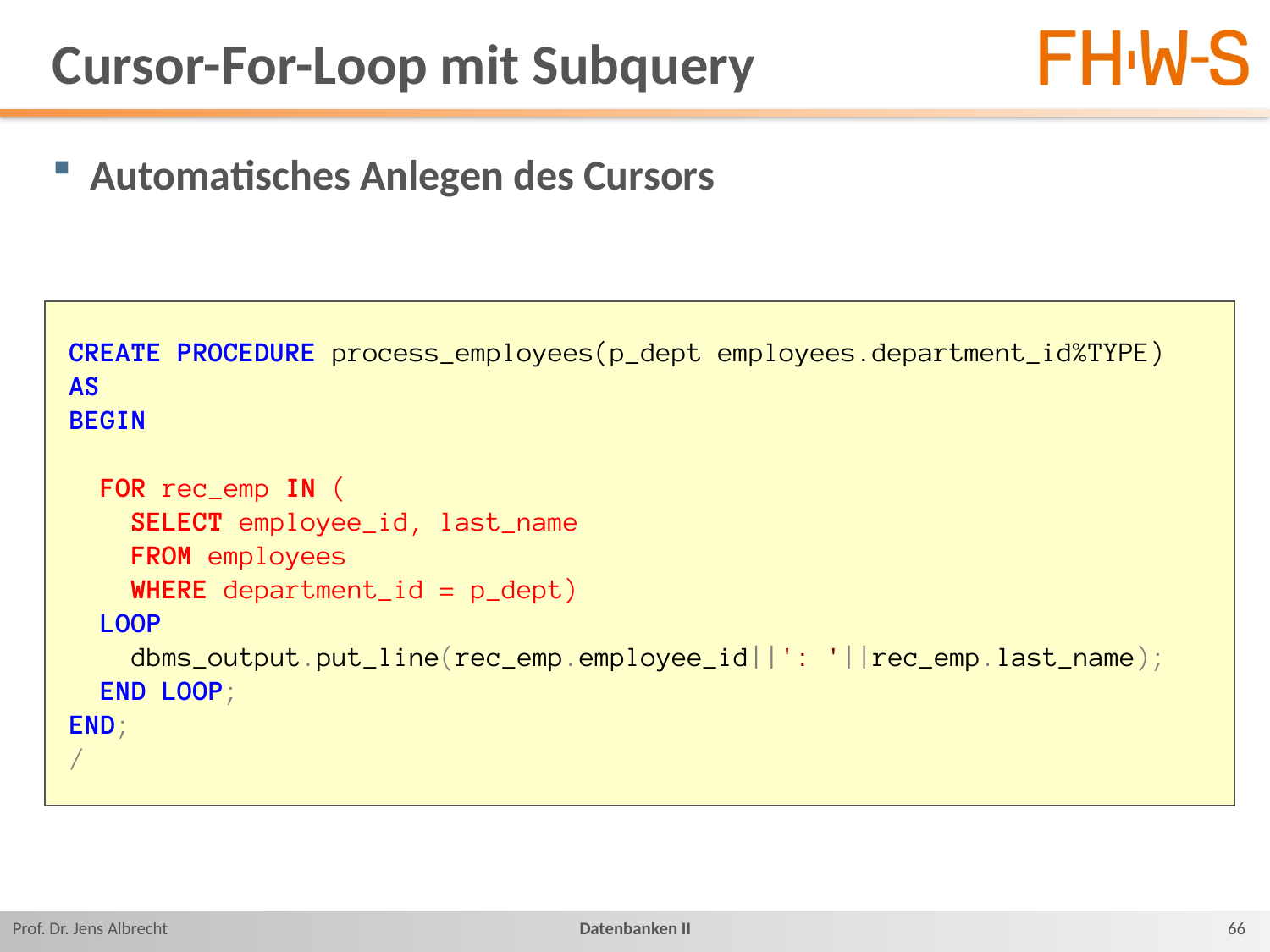

# Cursor-For-Loop mit Subquery
Automatisches Anlegen des Cursors
CREATE PROCEDURE process_employees(p_dept employees.department_id%TYPE)
AS
BEGIN

  FOR rec_emp IN (
    SELECT employee_id, last_name
    FROM employees
    WHERE department_id = p_dept)
  LOOP
    dbms_output.put_line(rec_emp.employee_id||': '||rec_emp.last_name);
  END LOOP;
END;
/